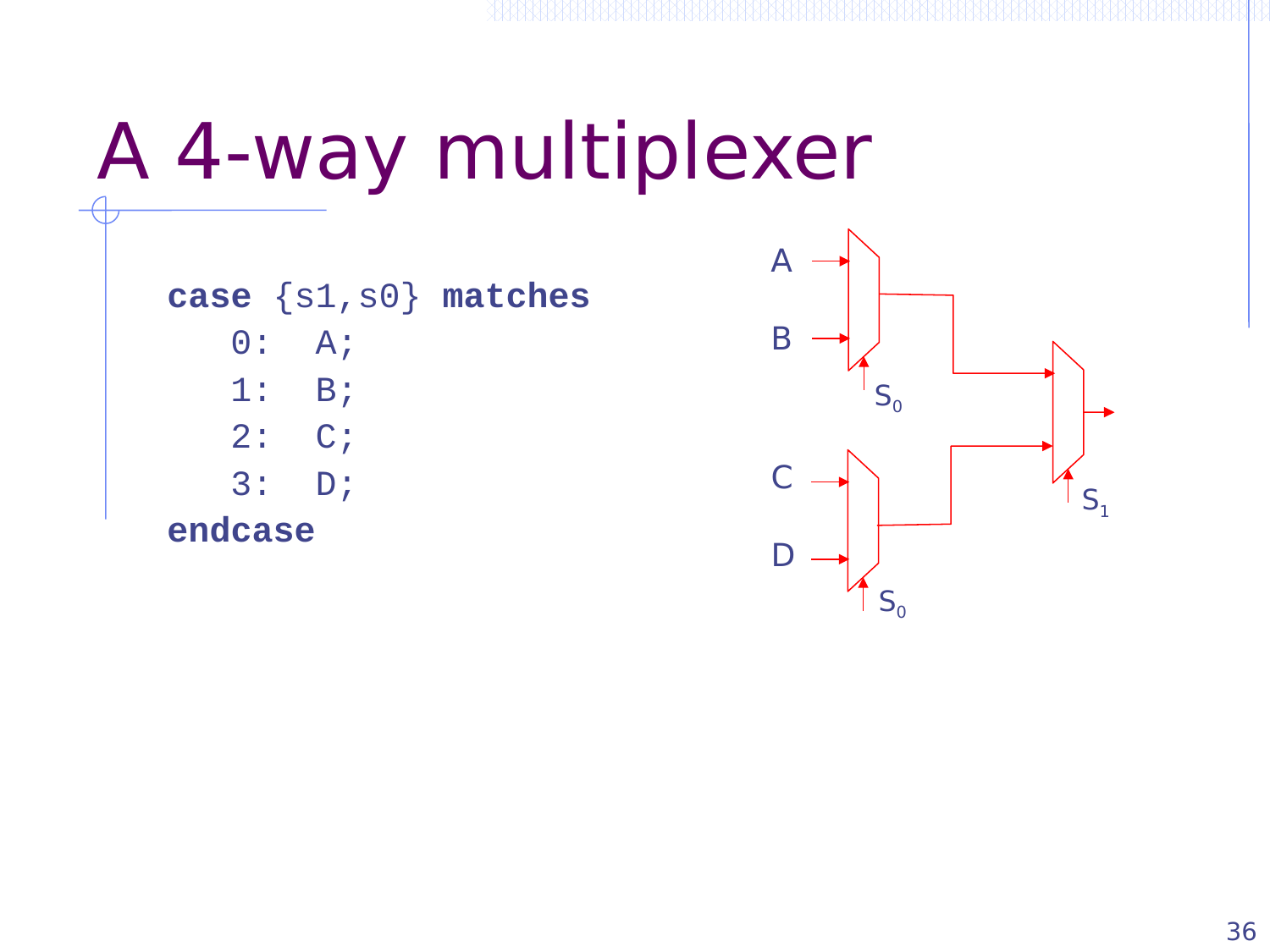

# A 4-way multiplexer

A

B
S0

C
S1
D
S0
case {s1,s0} matches
   0:  A;
   1:  B;
   2:  C;
   3:  D;
endcase
36